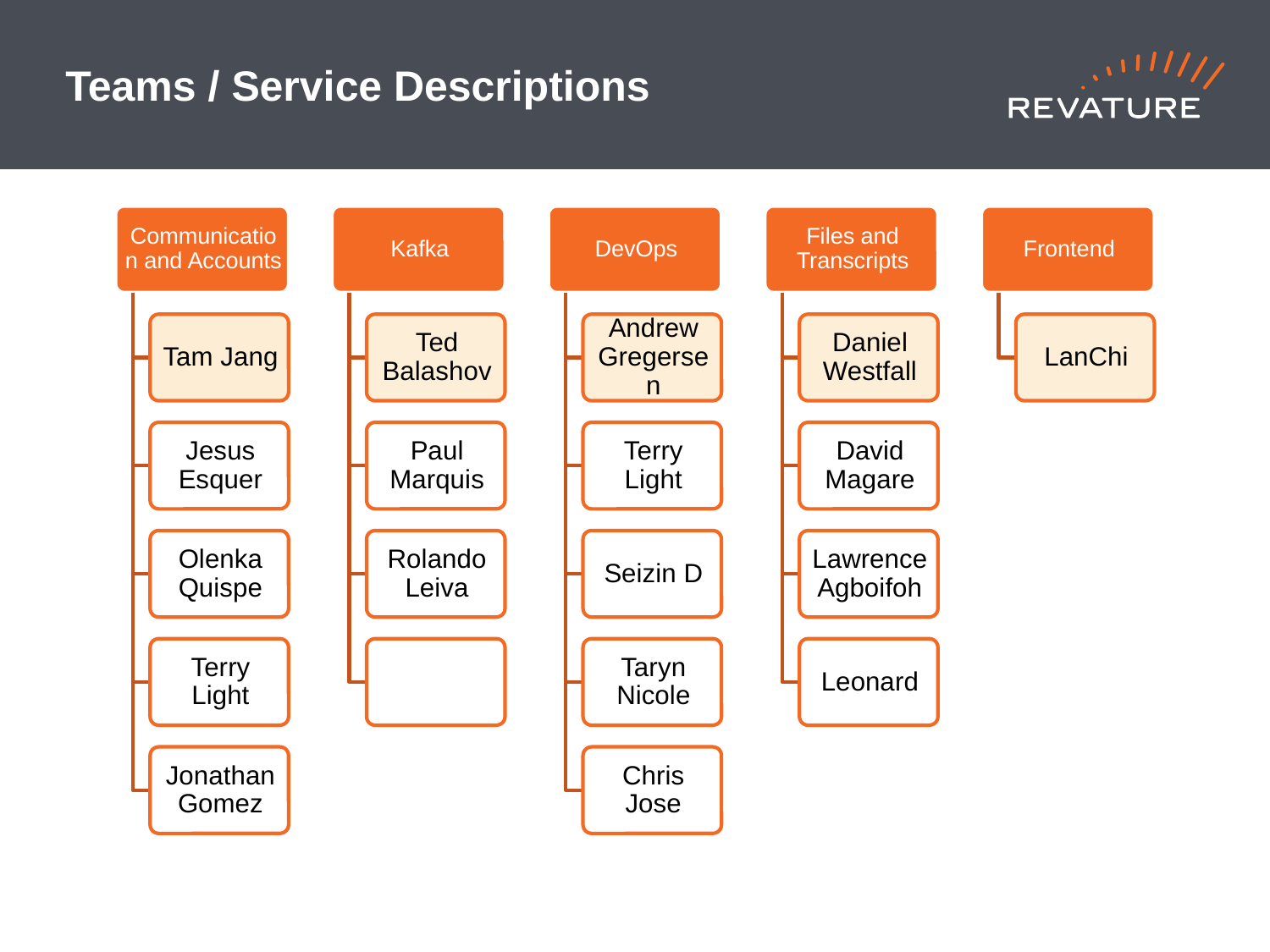

# Teams / Service Descriptions
Communication and Accounts
Tam Jang
Jesus Esquer
Olenka Quispe
Terry Light
Jonathan Gomez
Kafka
Ted Balashov
Paul Marquis
Rolando Leiva

DevOps
Andrew Gregersen
Terry Light
Seizin D
Taryn Nicole
Chris Jose
Files and Transcripts
Daniel Westfall
David Magare
Lawrence Agboifoh
Leonard
Frontend
LanChi